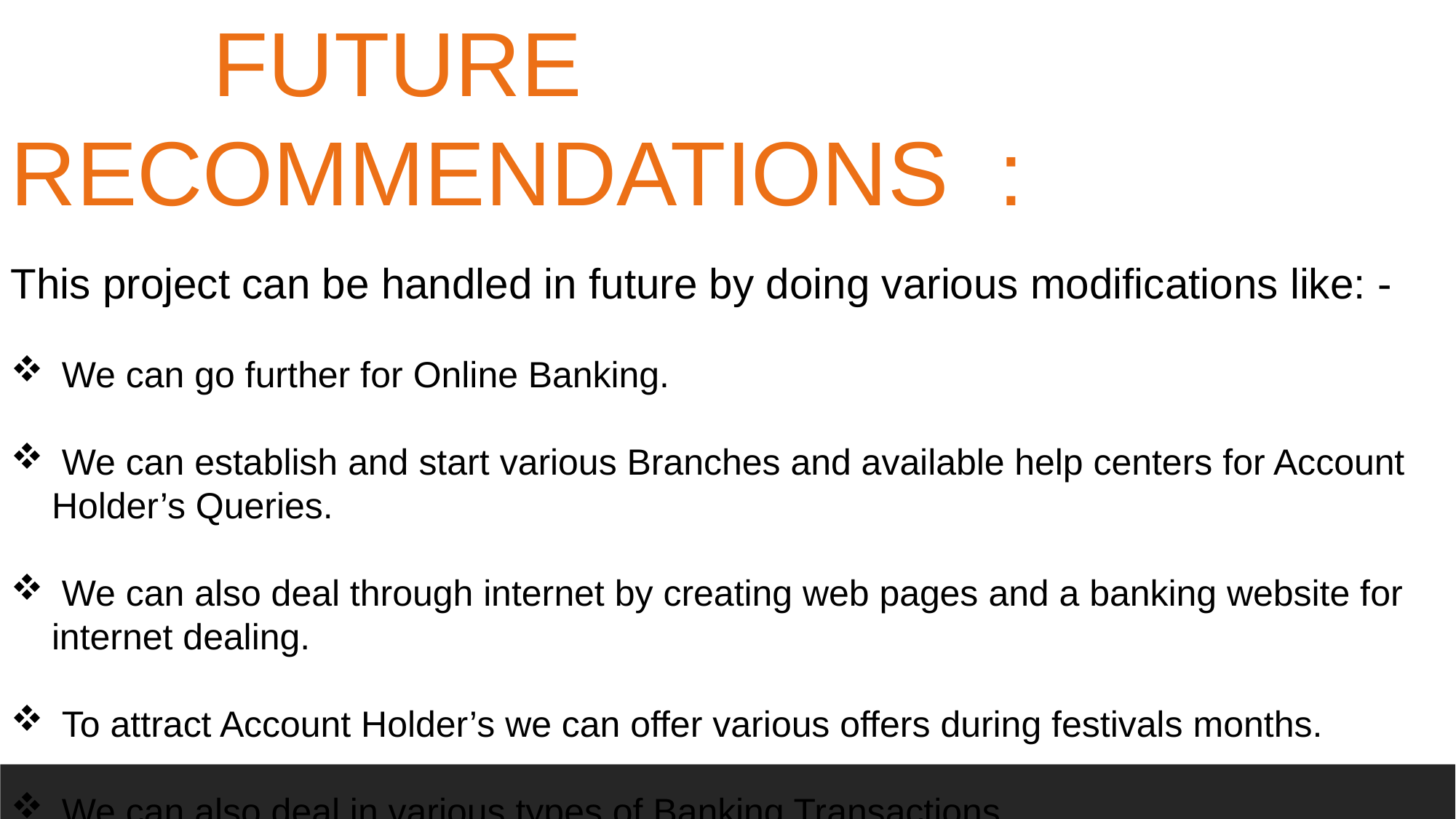

FUTURE RECOMMENDATIONS  :

This project can be handled in future by doing various modifications like: -

 We can go further for Online Banking.

 We can establish and start various Branches and available help centers for Account Holder’s Queries.

 We can also deal through internet by creating web pages and a banking website for internet dealing.

 To attract Account Holder’s we can offer various offers during festivals months.

 We can also deal in various types of Banking Transactions.